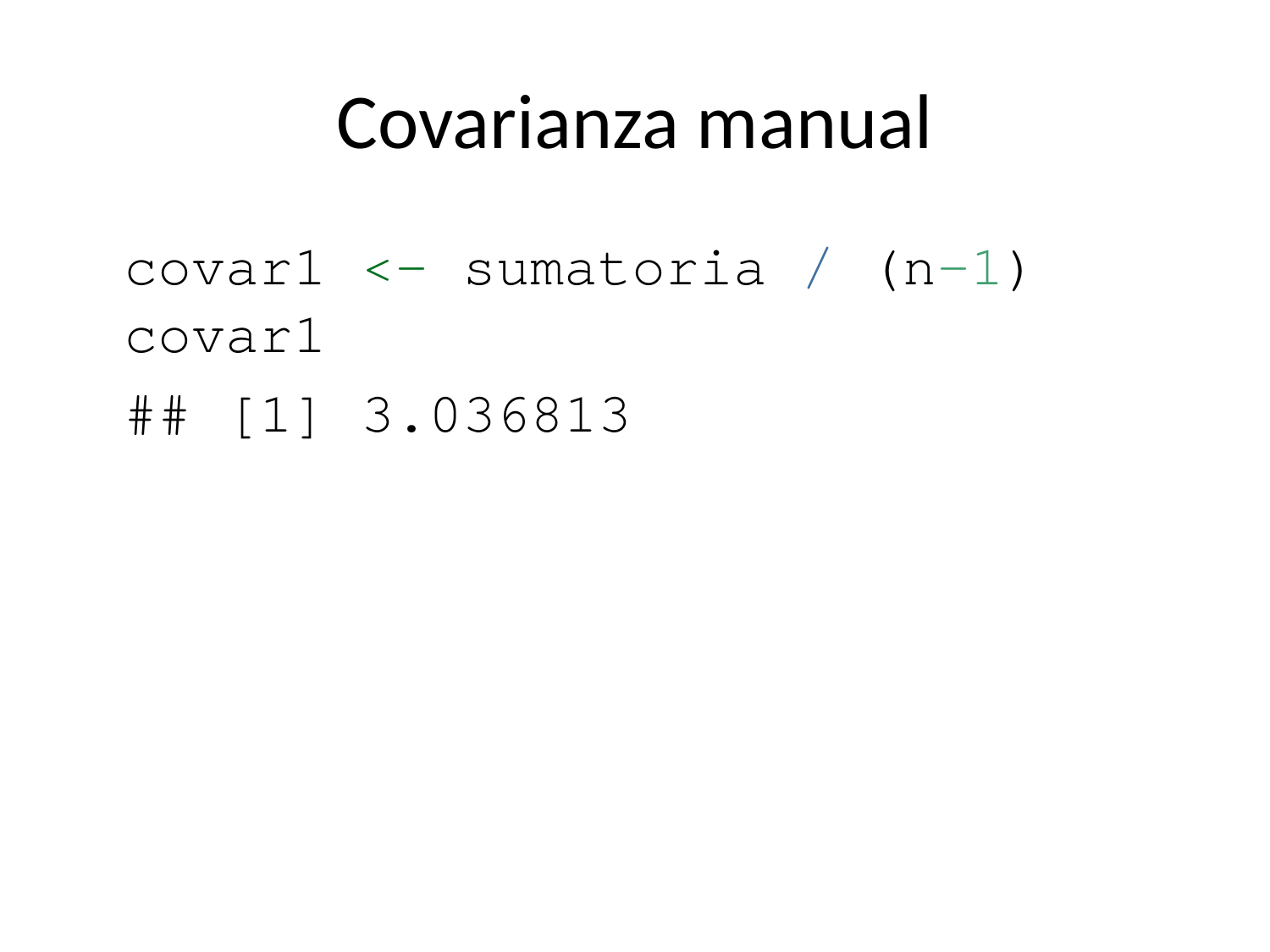

# Covarianza manual
covar1 <- sumatoria / (n-1)
covar1
## [1] 3.036813